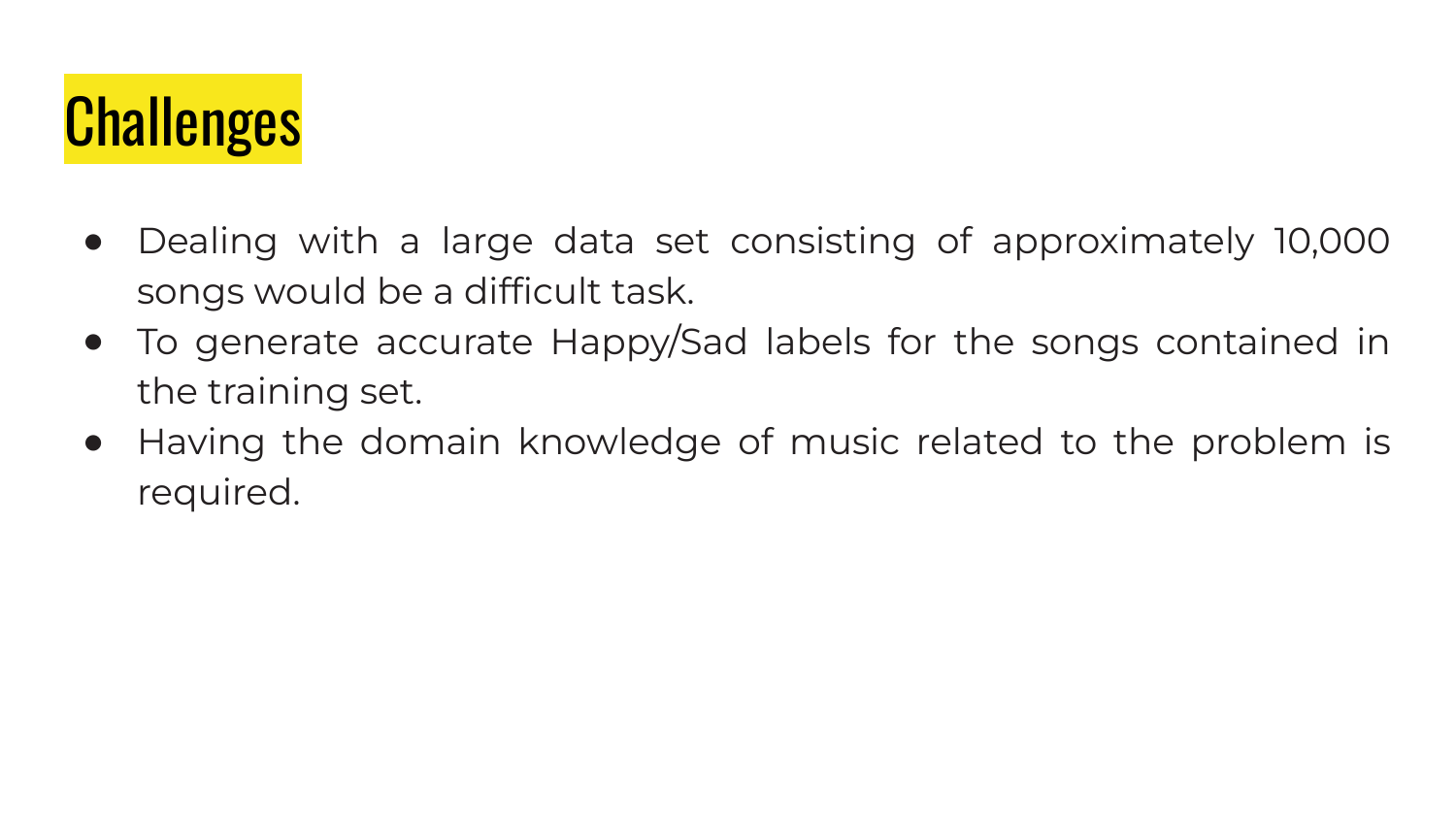

# Challenges
Dealing with a large data set consisting of approximately 10,000 songs would be a difficult task.
To generate accurate Happy/Sad labels for the songs contained in the training set.
Having the domain knowledge of music related to the problem is required.